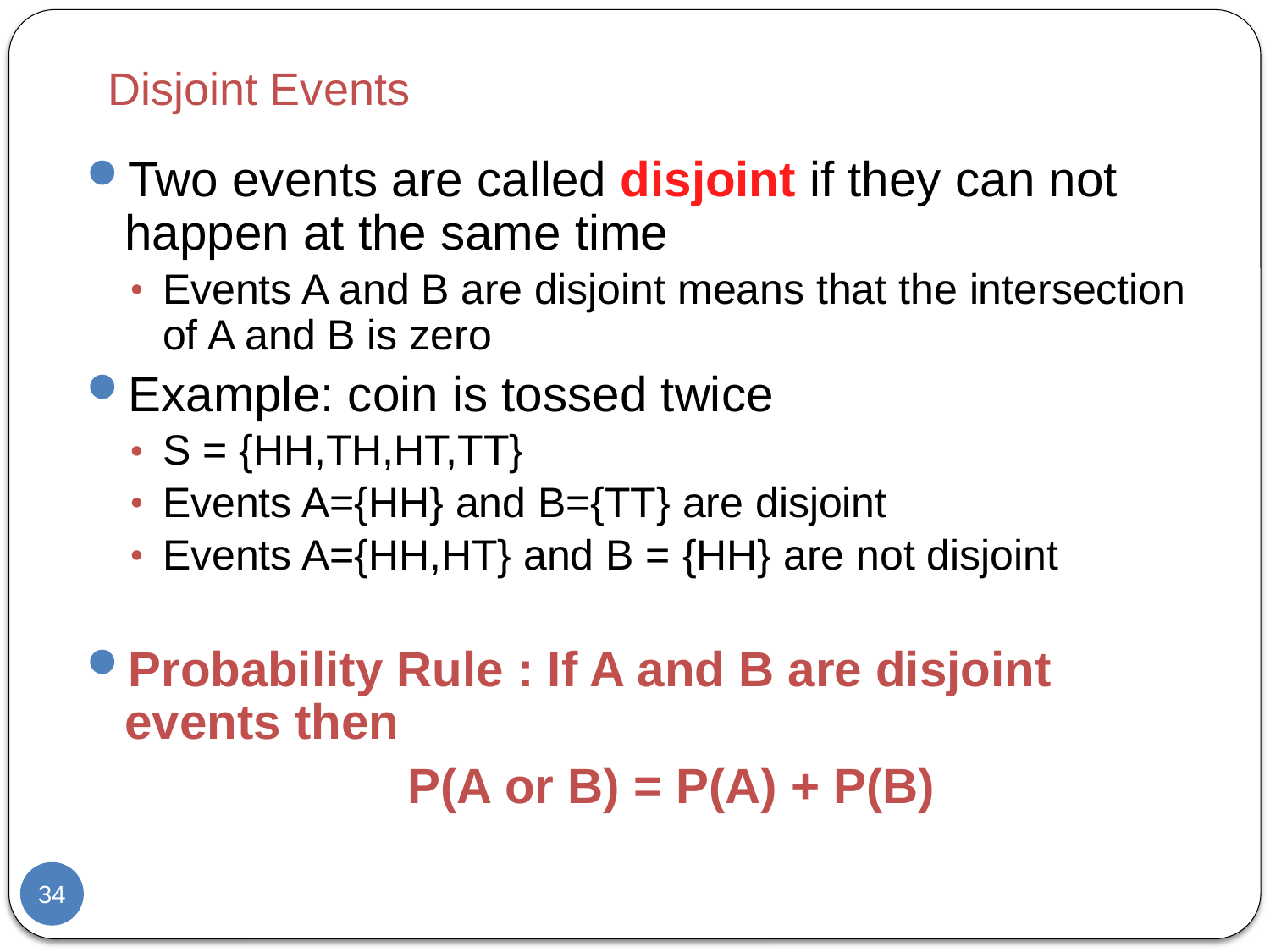

# Disjoint Events
Two events are called disjoint if they can not happen at the same time
Events A and B are disjoint means that the intersection of A and B is zero
Example: coin is tossed twice
S = {HH,TH,HT,TT}
Events A={HH} and B={TT} are disjoint
Events A={HH,HT} and B = {HH} are not disjoint

Probability Rule : If A and B are disjoint events then
	 P(A or B) = P(A) + P(B)
34